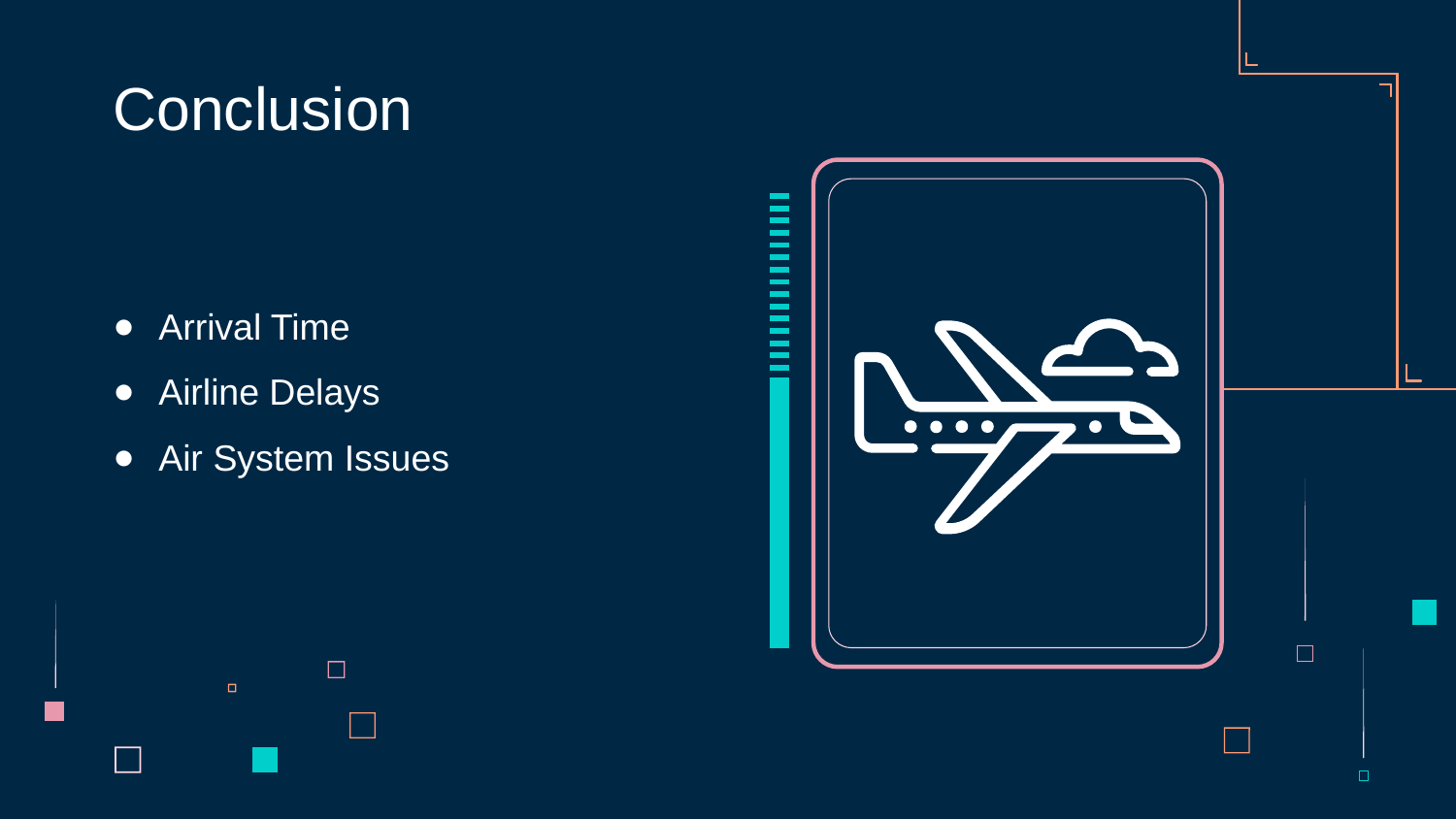

# Conclusion

Arrival Time
Airline Delays
Air System Issues